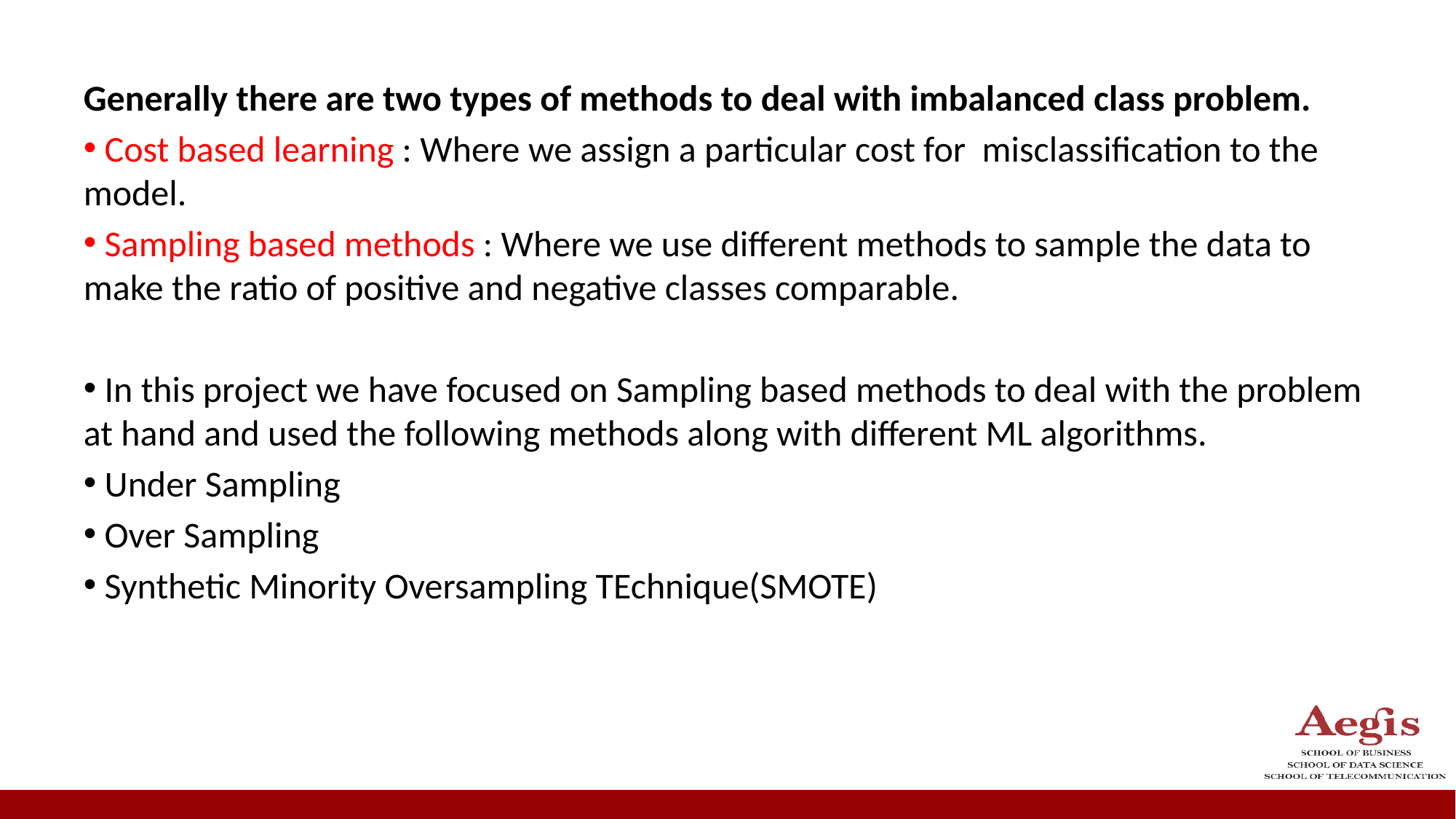

Generally there are two types of methods to deal with imbalanced class problem.
 Cost based learning : Where we assign a particular cost for  misclassification to the    model.
 Sampling based methods : Where we use different methods to sample the data to make the ratio of positive and negative classes comparable.

 In this project we have focused on Sampling based methods to deal with the problem at hand and used the following methods along with different ML algorithms.
 Under Sampling
 Over Sampling
 Synthetic Minority Oversampling TEchnique(SMOTE)